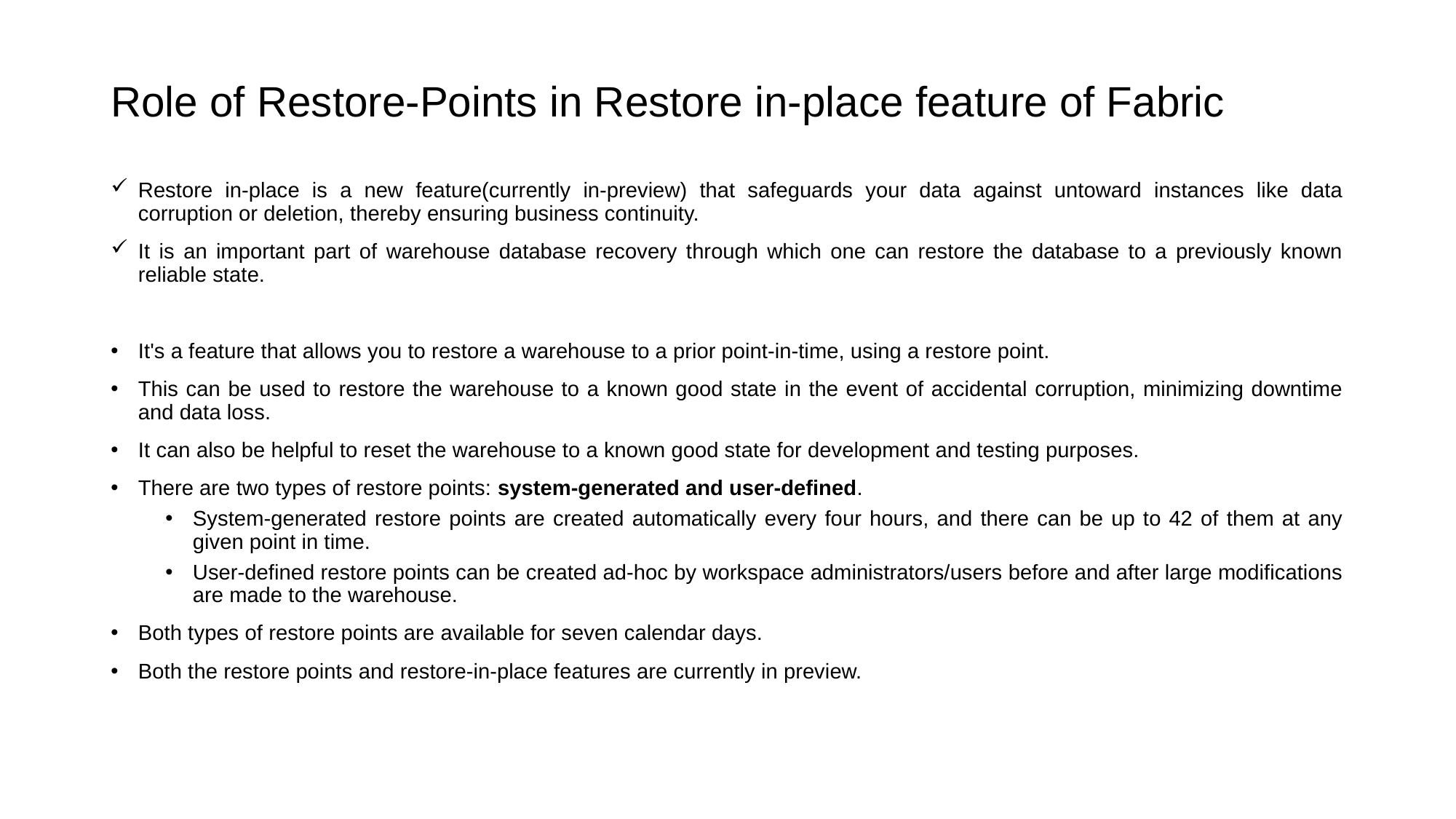

Role of Restore-Points in Restore in-place feature of Fabric

Restore in-place is a new feature(currently in-preview) that safeguards your data against untoward instances like data corruption or deletion, thereby ensuring business continuity.
It is an important part of warehouse database recovery through which one can restore the database to a previously known reliable state.

It's a feature that allows you to restore a warehouse to a prior point-in-time, using a restore point.
This can be used to restore the warehouse to a known good state in the event of accidental corruption, minimizing downtime and data loss.
It can also be helpful to reset the warehouse to a known good state for development and testing purposes.
There are two types of restore points: system-generated and user-defined.
System-generated restore points are created automatically every four hours, and there can be up to 42 of them at any given point in time.
User-defined restore points can be created ad-hoc by workspace administrators/users before and after large modifications are made to the warehouse.
Both types of restore points are available for seven calendar days.
Both the restore points and restore-in-place features are currently in preview.